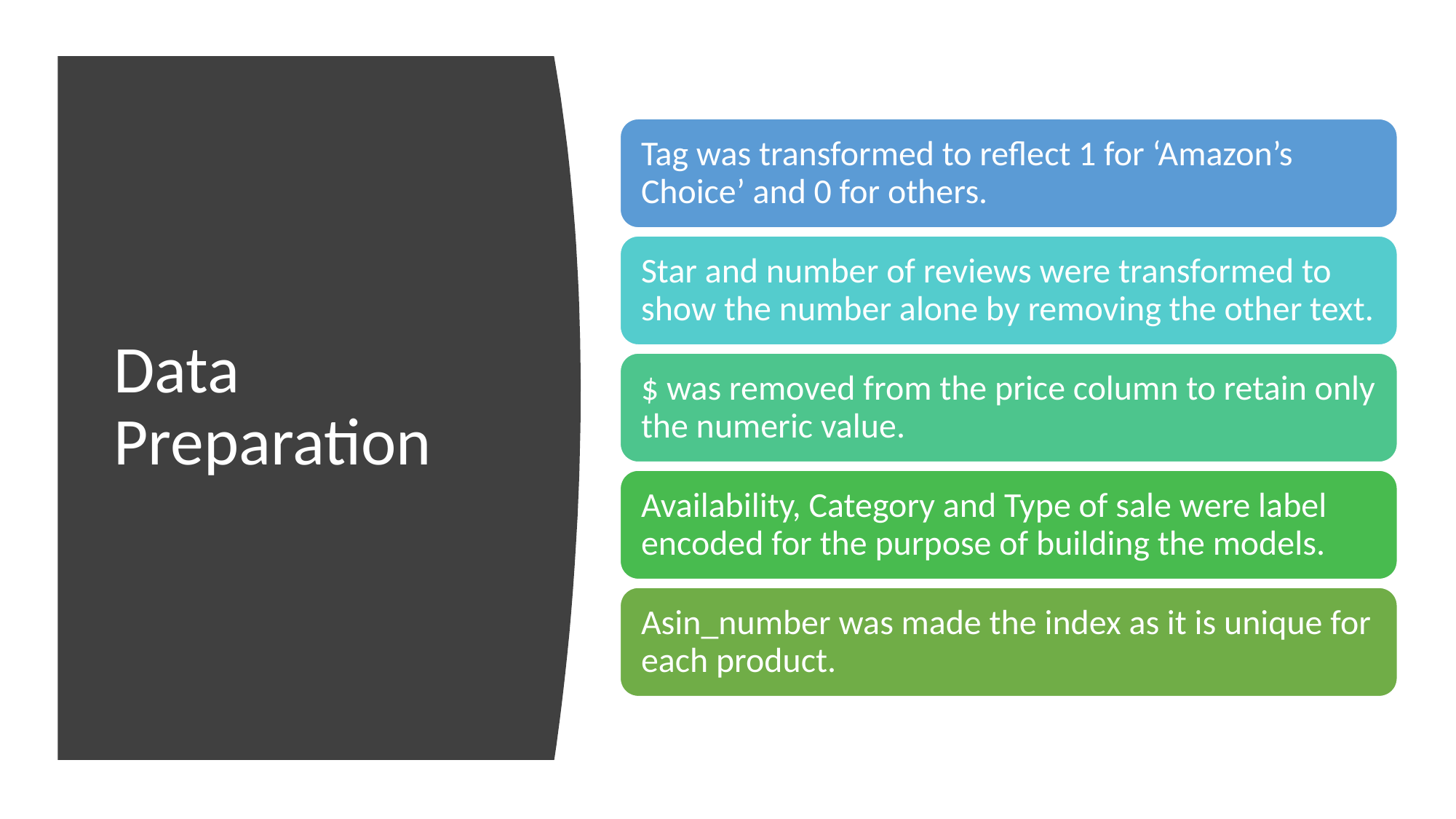

Tag was transformed to reflect 1 for ‘Amazon’s Choice’ and 0 for others.
Star and number of reviews were transformed to show the number alone by removing the other text.
$ was removed from the price column to retain only the numeric value.
Availability, Category and Type of sale were label encoded for the purpose of building the models.
Asin_number was made the index as it is unique for each product.

# Data Preparation